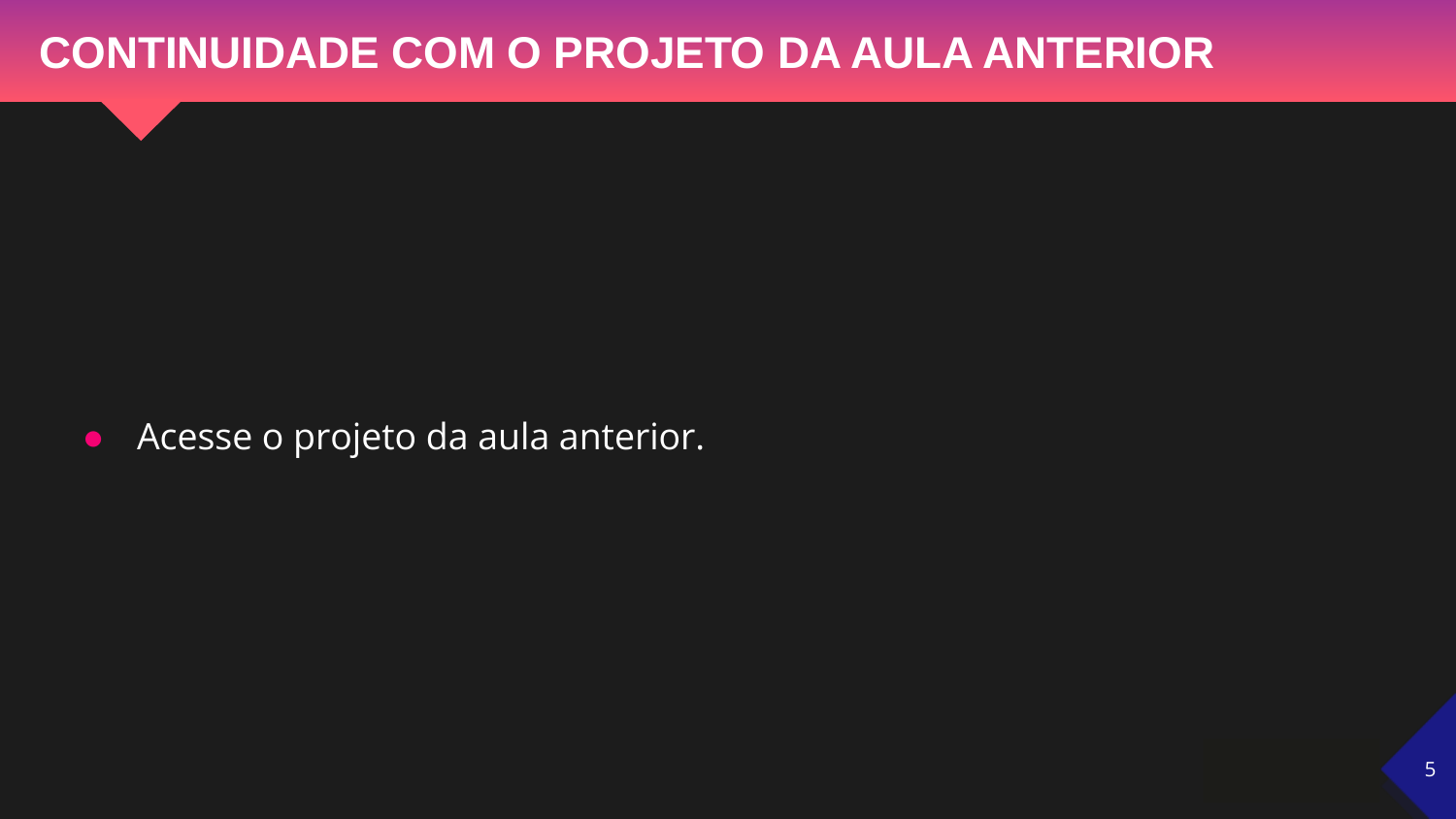

# CONTINUIDADE COM O PROJETO DA AULA ANTERIOR
Acesse o projeto da aula anterior.
5